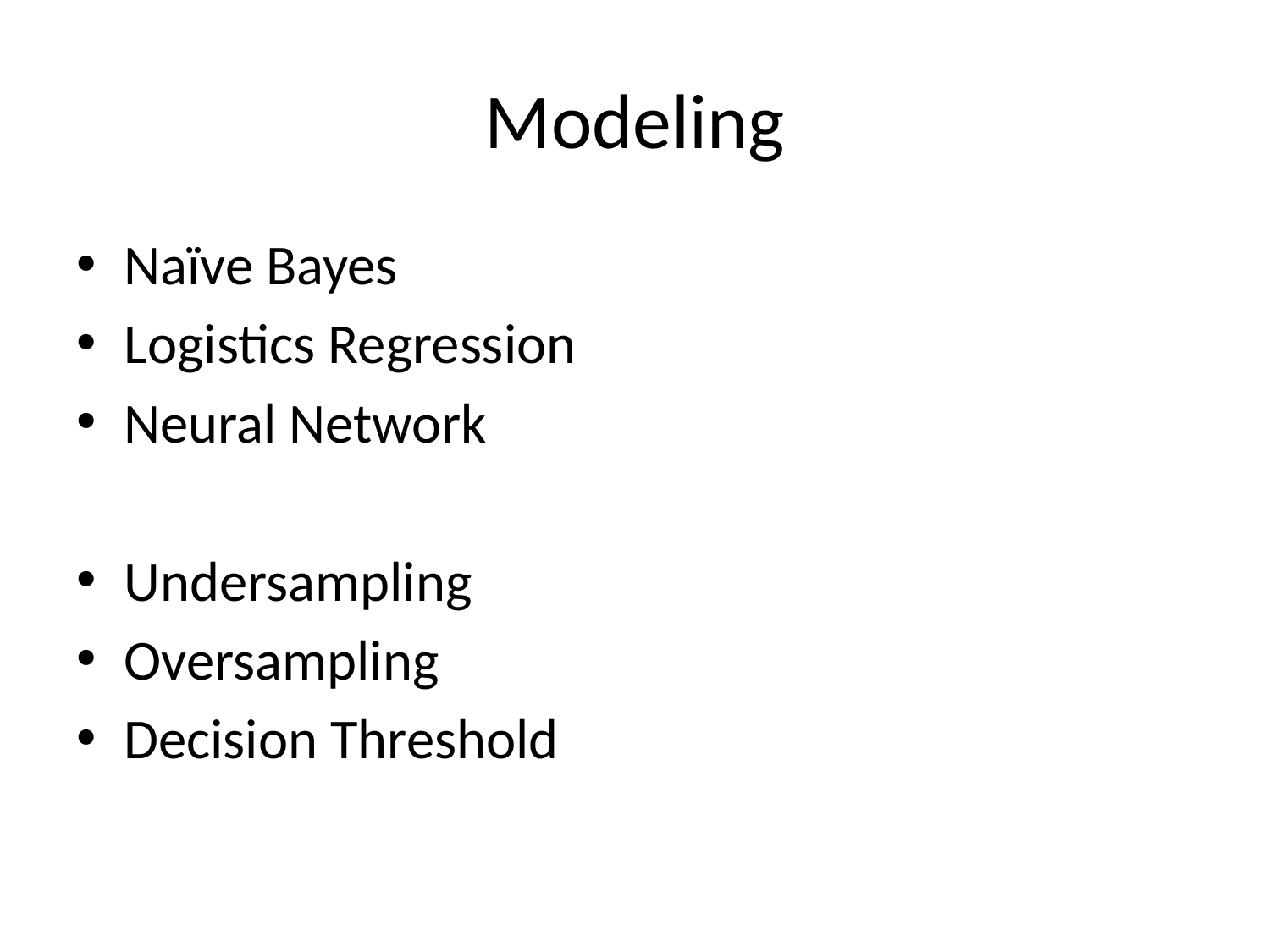

# Modeling
Naïve Bayes
Logistics Regression
Neural Network

Undersampling
Oversampling
Decision Threshold